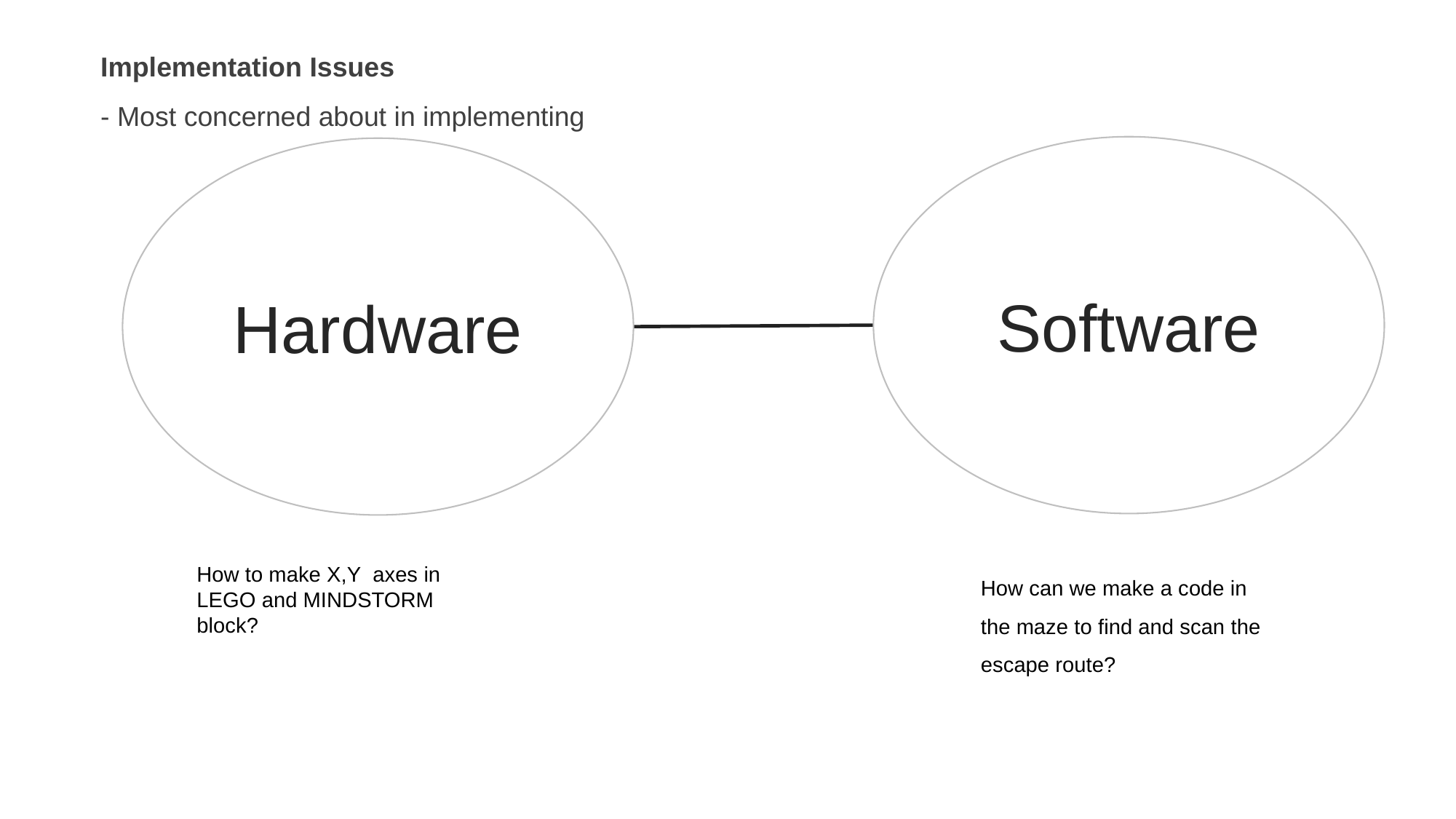

Implementation Issues
- Most concerned about in implementing
Software
Hardware
How to make X,Y  axes in LEGO and MINDSTORM block?
How can we make a code in the maze to find and scan the escape route?